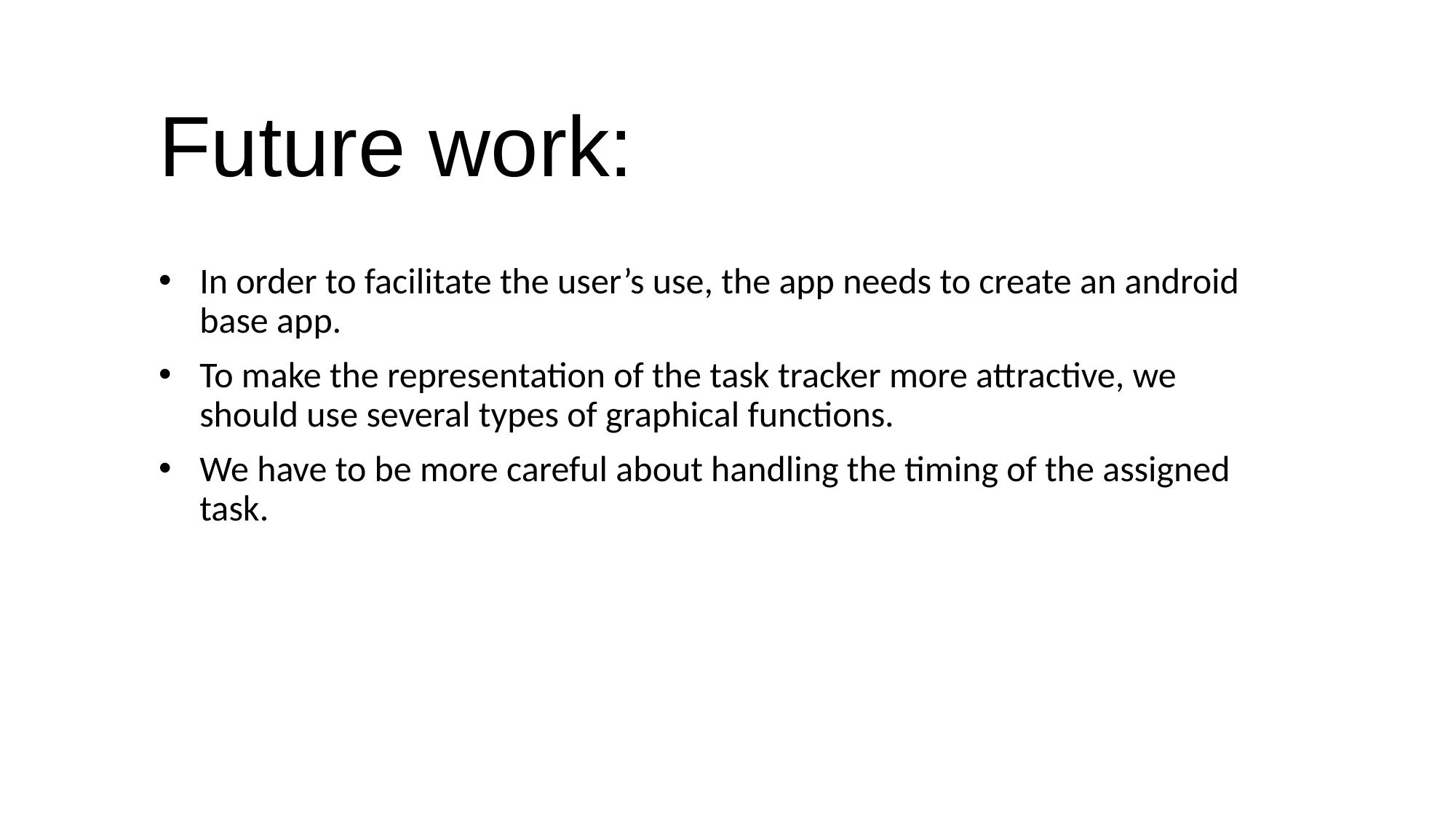

# Future work:
In order to facilitate the user’s use, the app needs to create an android base app.
To make the representation of the task tracker more attractive, we should use several types of graphical functions.
We have to be more careful about handling the timing of the assigned task.